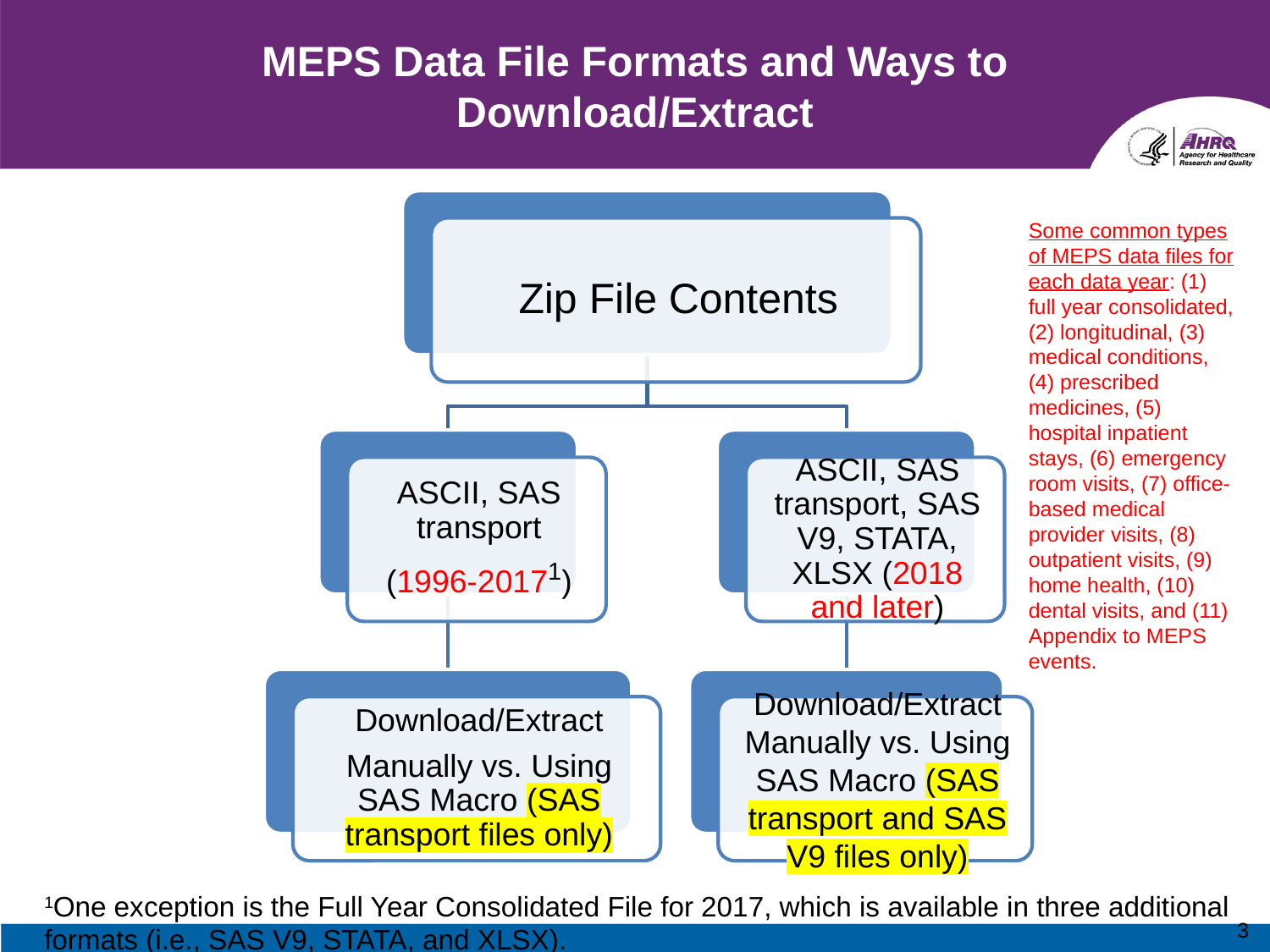

# MEPS Data File Formats and Ways to Download/Extract
Zip File Contents
ASCII, SAS transport
(1996-20171)
Download/Extract
Manually vs. Using SAS Macro (SAS transport files only)
ASCII, SAS transport, SAS V9, STATA, XLSX (2018 and later)
Download/Extract
Manually vs. Using SAS Macro (SAS transport and SAS V9 files only)
Some common types of MEPS data files for each data year: (1) full year consolidated, (2) longitudinal, (3) medical conditions, (4) prescribed medicines, (5) hospital inpatient stays, (6) emergency room visits, (7) office-based medical provider visits, (8) outpatient visits, (9) home health, (10) dental visits, and (11) Appendix to MEPS events.
1One exception is the Full Year Consolidated File for 2017, which is available in three additional formats (i.e., SAS V9, STATA, and XLSX).
3